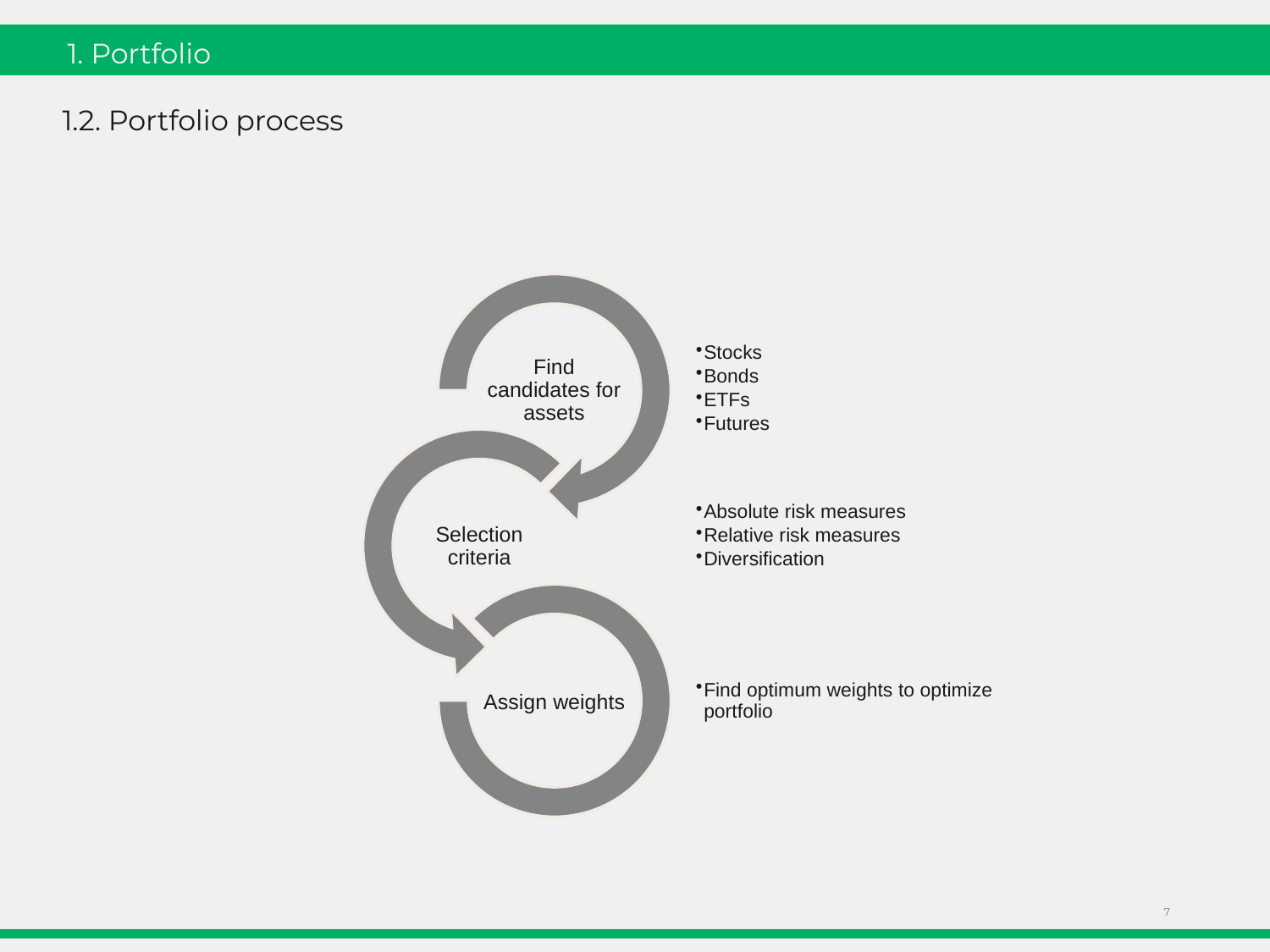

1. Portfolio
1.2. Portfolio process
Stocks
Bonds
ETFs
Futures
Find candidates for assets
Absolute risk measures
Relative risk measures
Diversification
Selection criteria
Find optimum weights to optimize portfolio
Assign weights
7